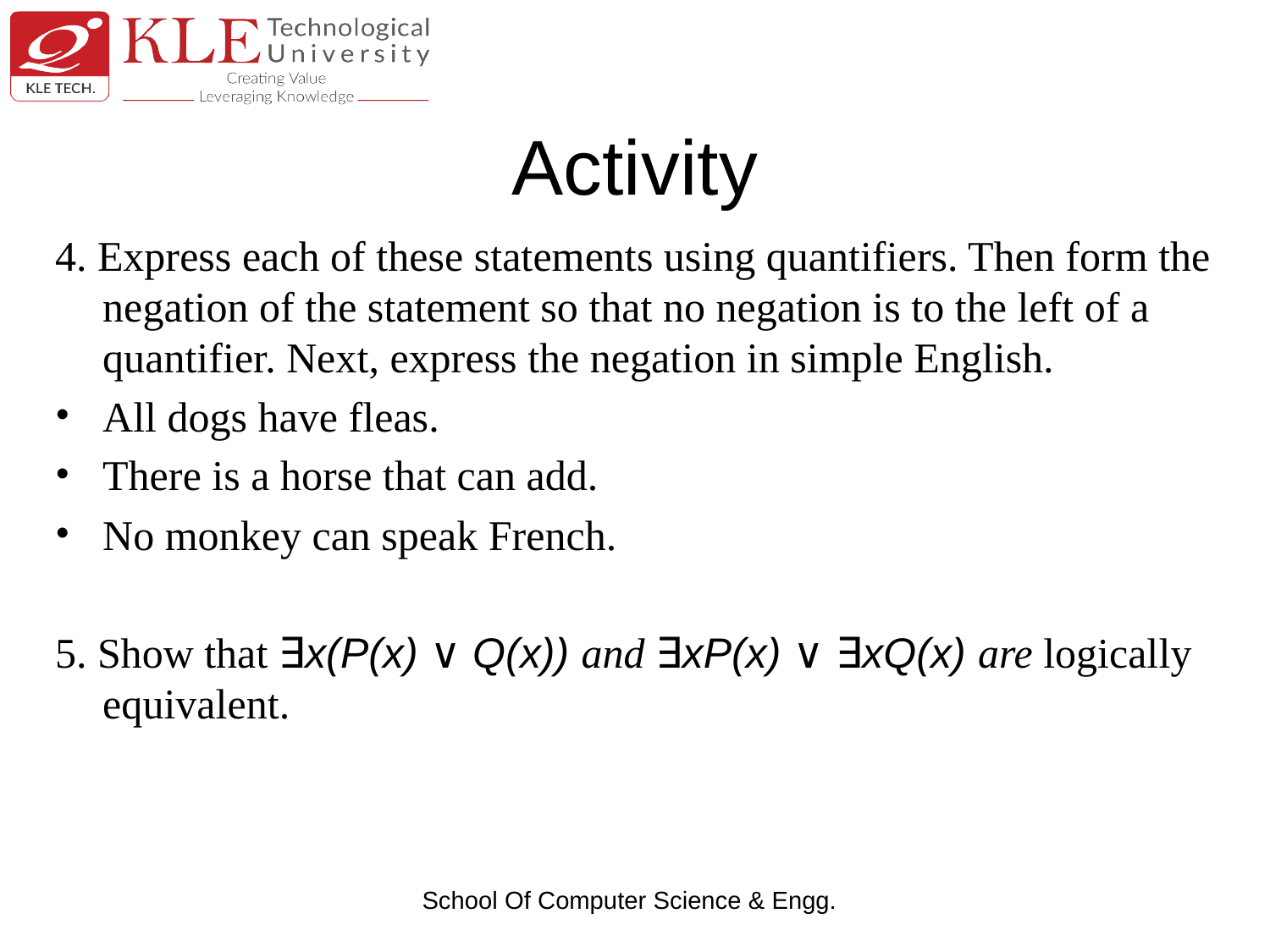

# Activity
4. Express each of these statements using quantifiers. Then form the negation of the statement so that no negation is to the left of a quantifier. Next, express the negation in simple English.
All dogs have fleas.
There is a horse that can add.
No monkey can speak French.

5. Show that ∃x(P(x) ∨ Q(x)) and ∃xP(x) ∨ ∃xQ(x) are logically equivalent.